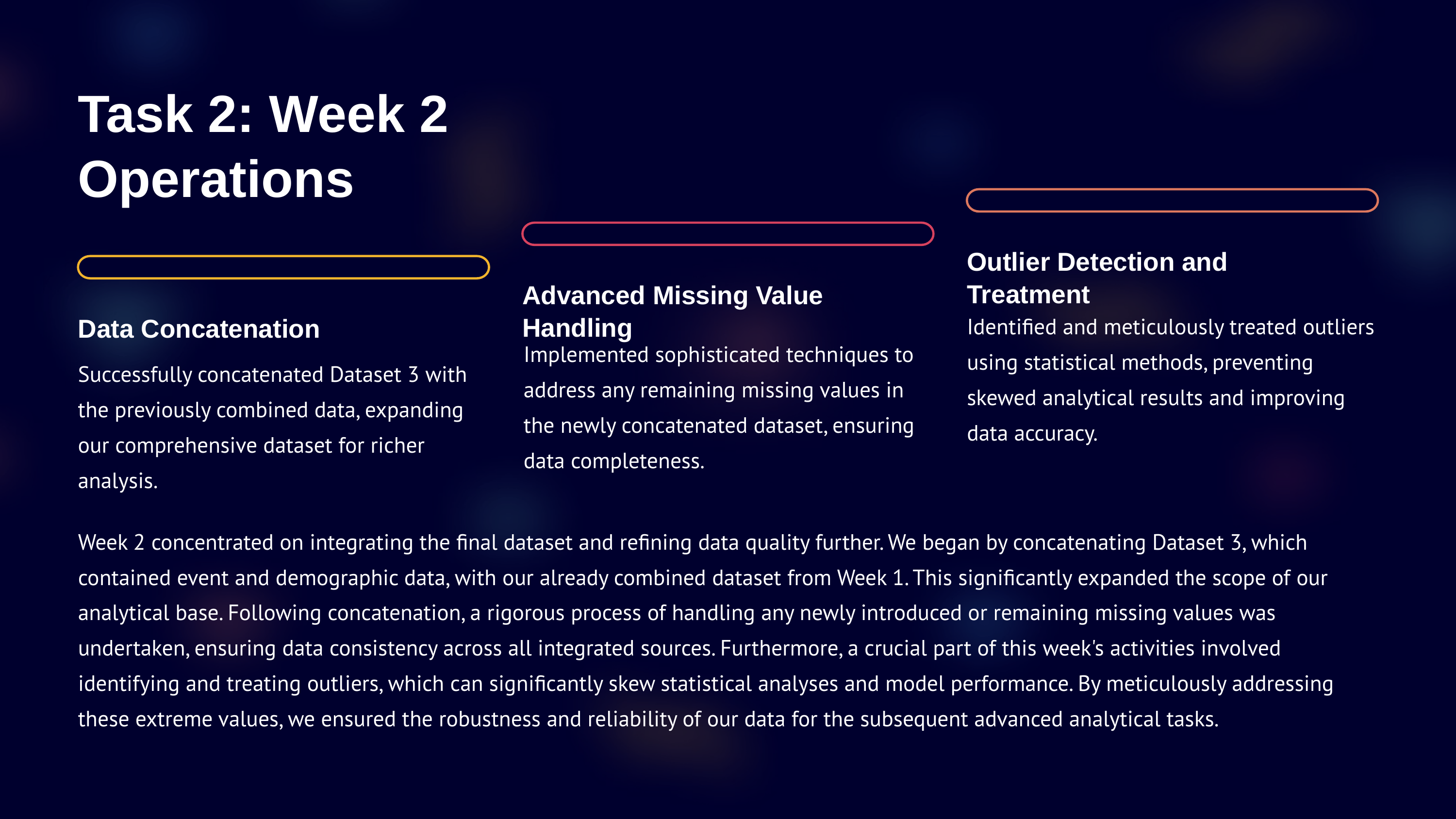

Task 2: Week 2 Operations

Outlier Detection and Treatment

Advanced Missing Value Handling
Identified and meticulously treated outliers using statistical methods, preventing skewed analytical results and improving data accuracy.
Data Concatenation
Implemented sophisticated techniques to address any remaining missing values in the newly concatenated dataset, ensuring data completeness.
Successfully concatenated Dataset 3 with the previously combined data, expanding our comprehensive dataset for richer analysis.
Week 2 concentrated on integrating the final dataset and refining data quality further. We began by concatenating Dataset 3, which contained event and demographic data, with our already combined dataset from Week 1. This significantly expanded the scope of our analytical base. Following concatenation, a rigorous process of handling any newly introduced or remaining missing values was undertaken, ensuring data consistency across all integrated sources. Furthermore, a crucial part of this week's activities involved identifying and treating outliers, which can significantly skew statistical analyses and model performance. By meticulously addressing these extreme values, we ensured the robustness and reliability of our data for the subsequent advanced analytical tasks.